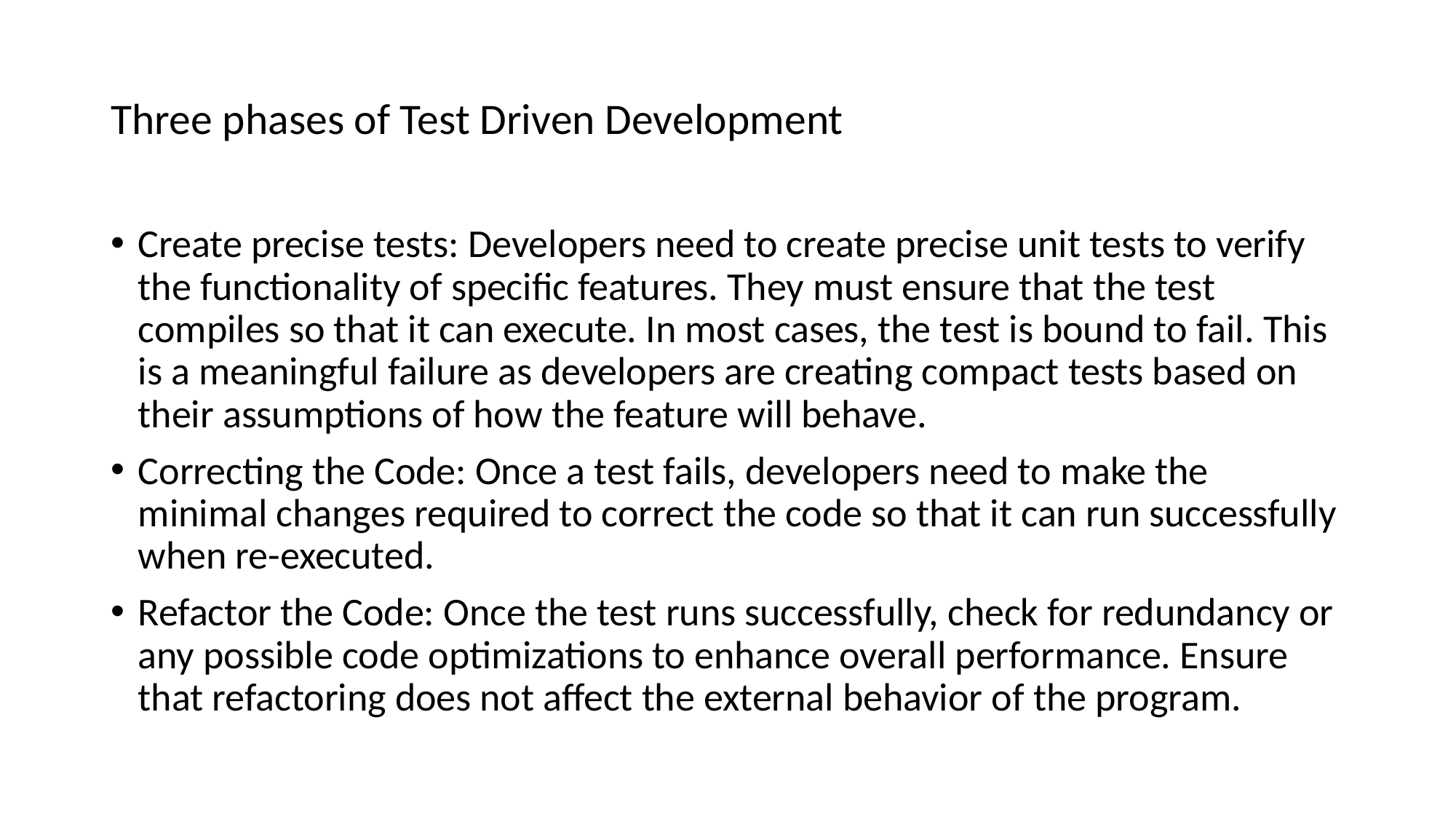

# Three phases of Test Driven Development
Create precise tests: Developers need to create precise unit tests to verify the functionality of specific features. They must ensure that the test compiles so that it can execute. In most cases, the test is bound to fail. This is a meaningful failure as developers are creating compact tests based on their assumptions of how the feature will behave.
Correcting the Code: Once a test fails, developers need to make the minimal changes required to correct the code so that it can run successfully when re-executed.
Refactor the Code: Once the test runs successfully, check for redundancy or any possible code optimizations to enhance overall performance. Ensure that refactoring does not affect the external behavior of the program.